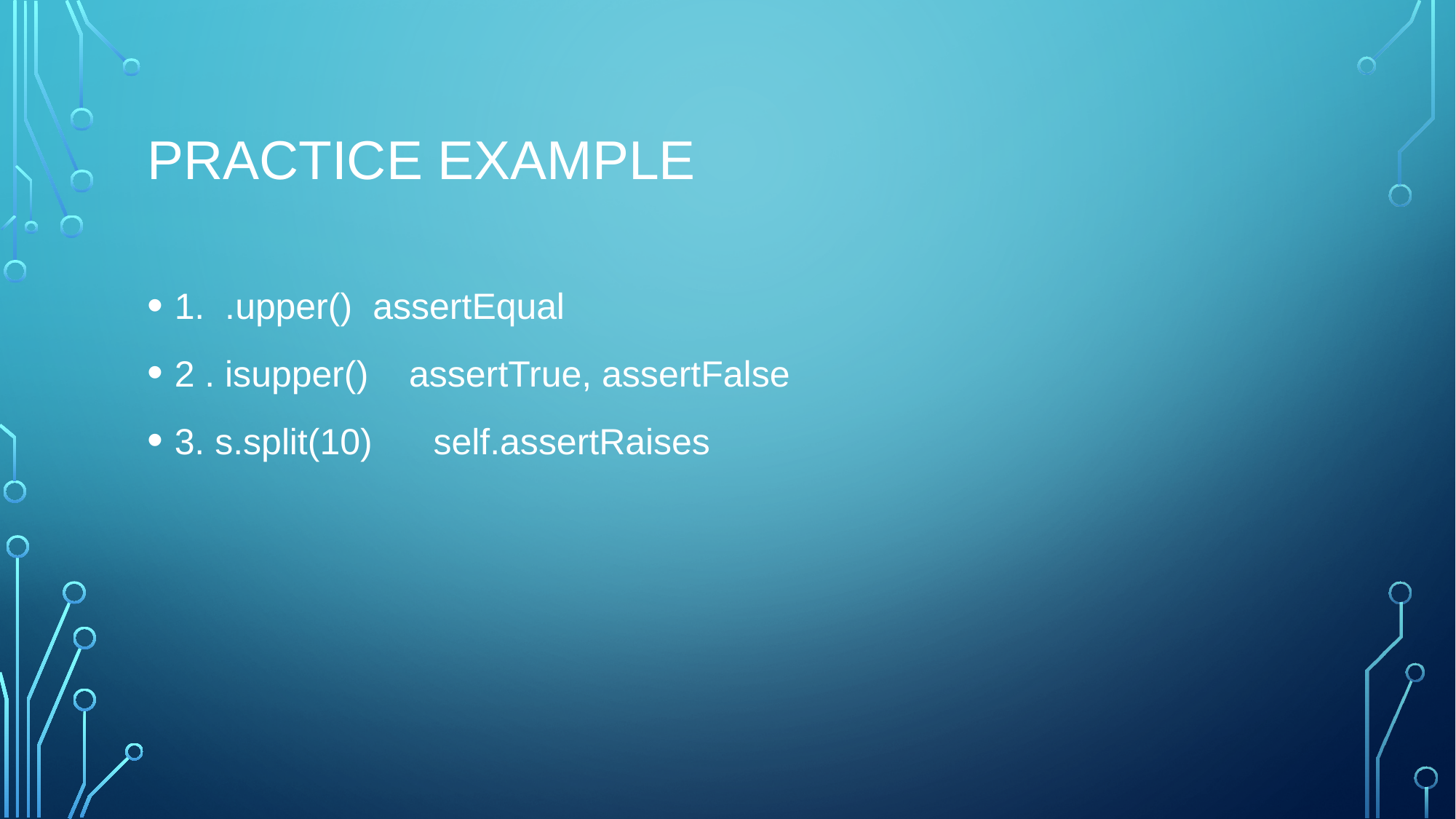

# Practice EXAMPLE
1.  .upper()  assertEqual
2 . isupper()    assertTrue, assertFalse
3. s.split(10)      self.assertRaises